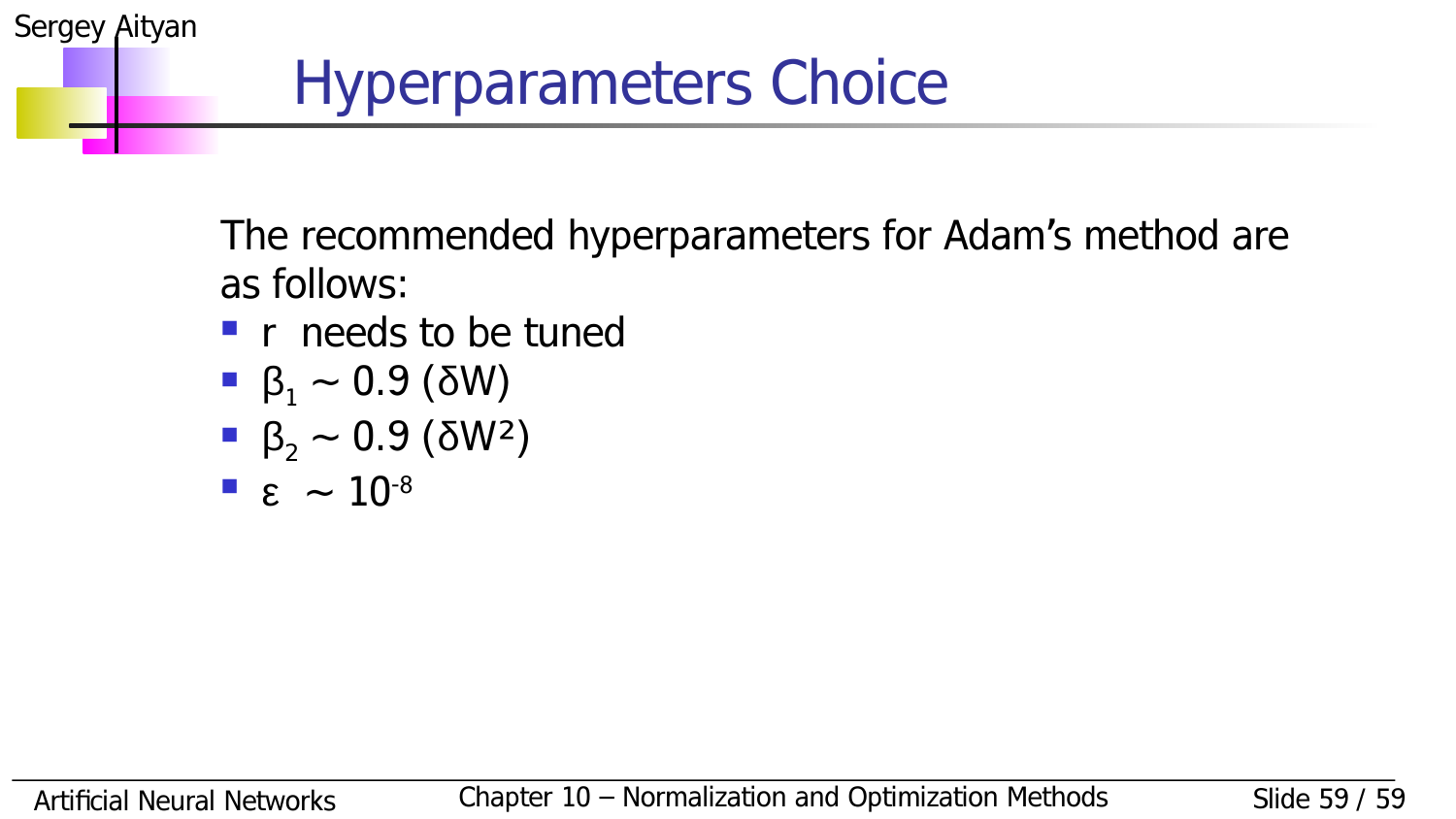

# Hyperparameters Choice
The recommended hyperparameters for Adam’s method are as follows:
r  needs to be tuned
β1 ~ 0.9 (δW)
β2 ~ 0.9 (δW²)
ε  ~ 10-8